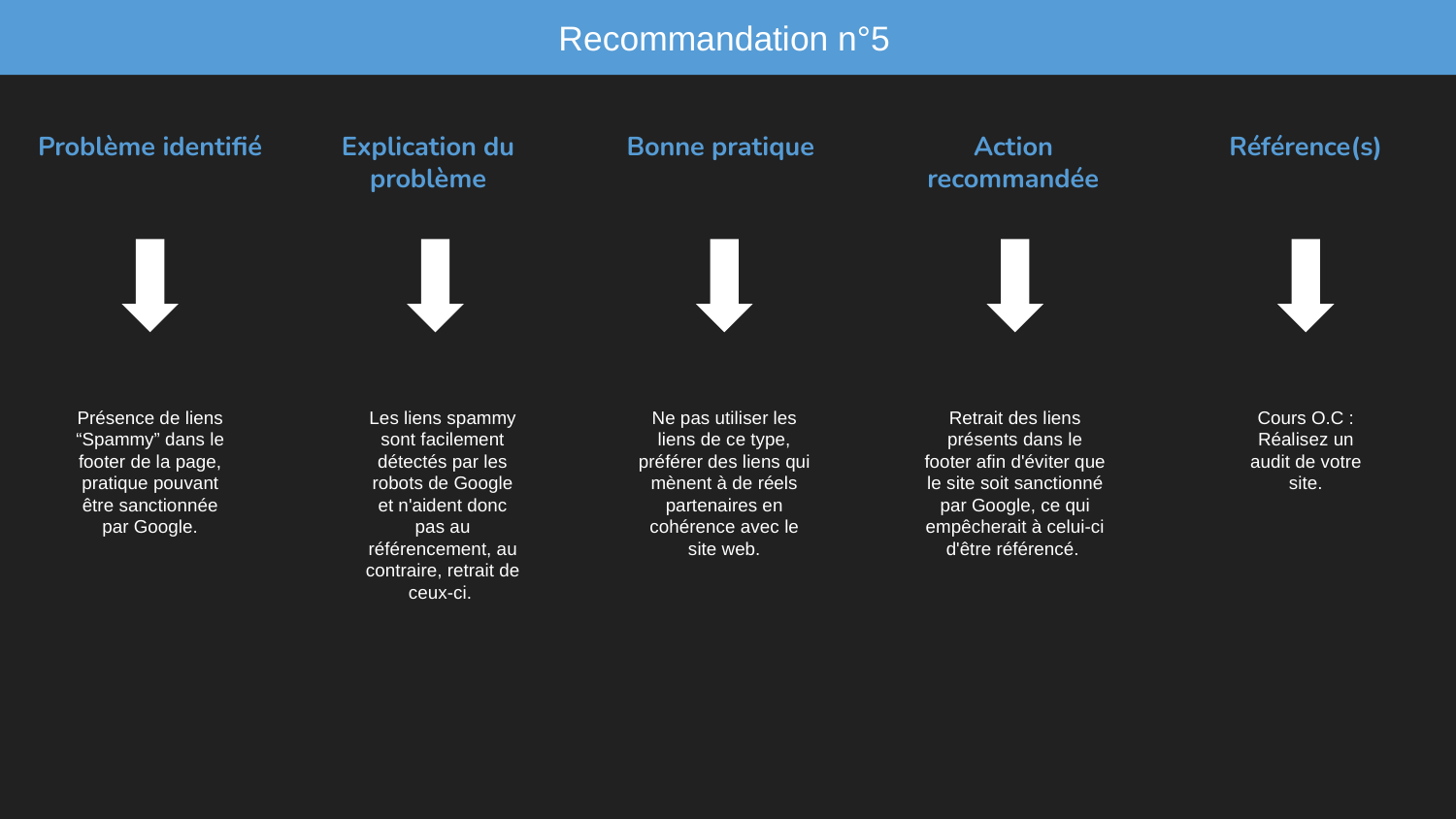

Recommandation n°5
Problème identifié
Explication du problème
Bonne pratique
Action recommandée
Référence(s)

Présence de liens “Spammy” dans le footer de la page, pratique pouvant être sanctionnée par Google.
Les liens spammy sont facilement détectés par les robots de Google et n'aident donc pas au référencement, au contraire, retrait de ceux-ci.
Ne pas utiliser les liens de ce type, préférer des liens qui mènent à de réels partenaires en cohérence avec le site web.
Retrait des liens présents dans le footer afin d'éviter que le site soit sanctionné par Google, ce qui empêcherait à celui-ci d'être référencé.

Cours O.C : Réalisez un audit de votre site.